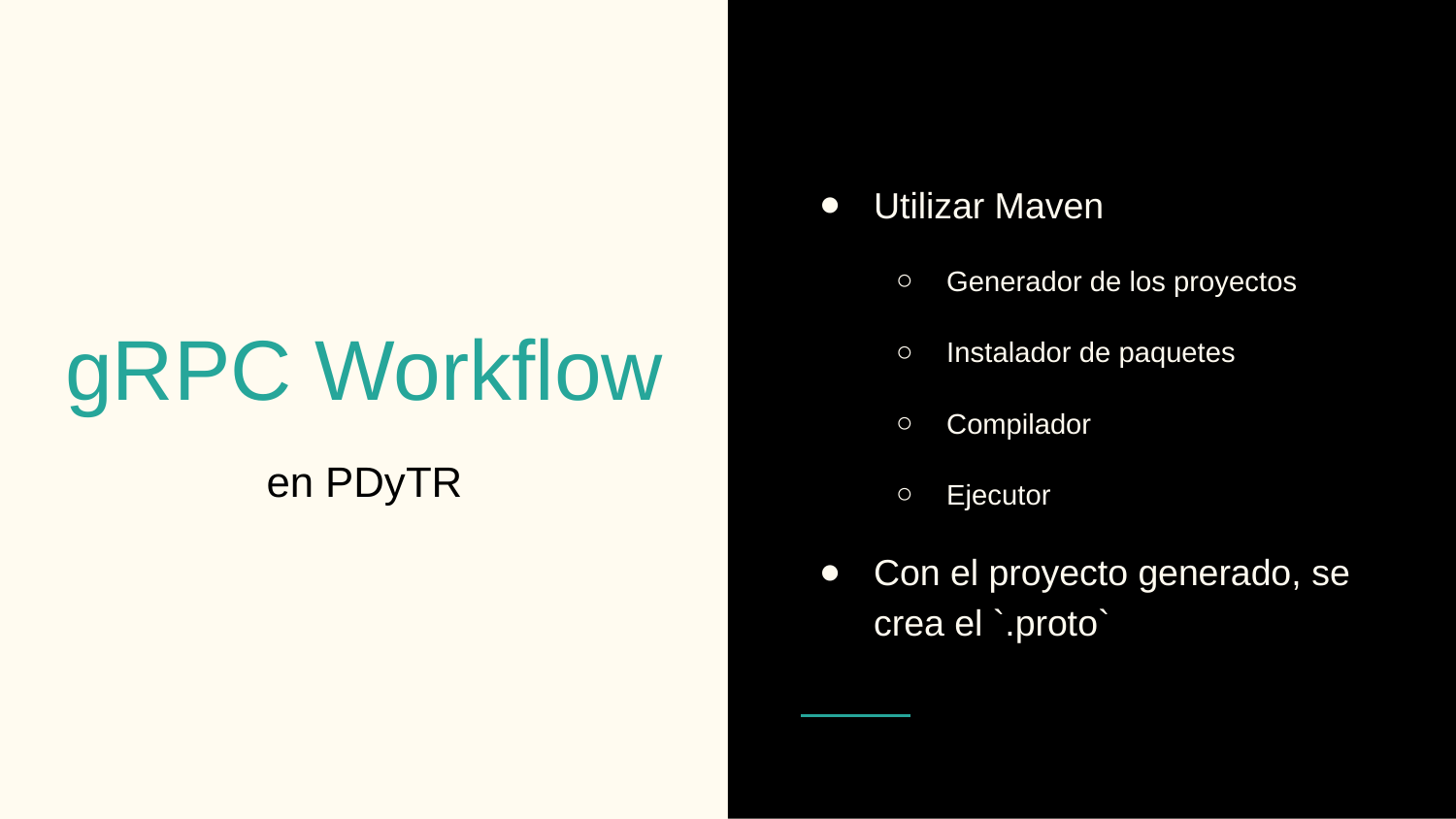

Utilizar Maven
Generador de los proyectos
Instalador de paquetes
Compilador
Ejecutor
Con el proyecto generado, se crea el `.proto`
# gRPC Workflow
en PDyTR